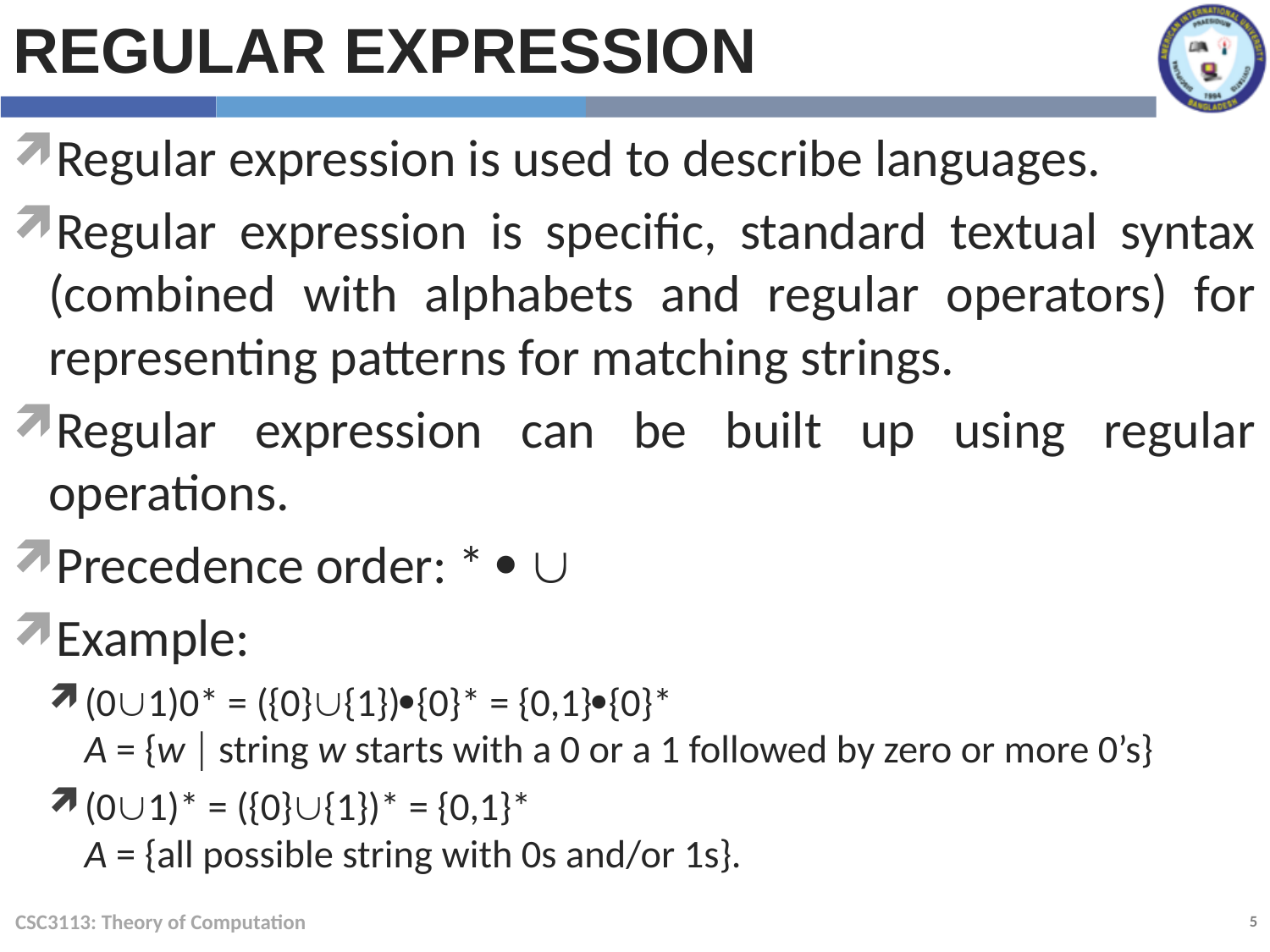

Regular Expression
Regular expression is used to describe languages.
Regular expression is specific, standard textual syntax (combined with alphabets and regular operators) for representing patterns for matching strings.
Regular expression can be built up using regular operations.
Precedence order: * • ∪
Example:
(0∪1)0* = ({0}∪{1})•{0}* = {0,1}•{0}*
A = {w | string w starts with a 0 or a 1 followed by zero or more 0’s}
(0∪1)* = ({0}∪{1})* = {0,1}*
A = {all possible string with 0s and/or 1s}.
CSC3113: Theory of Computation